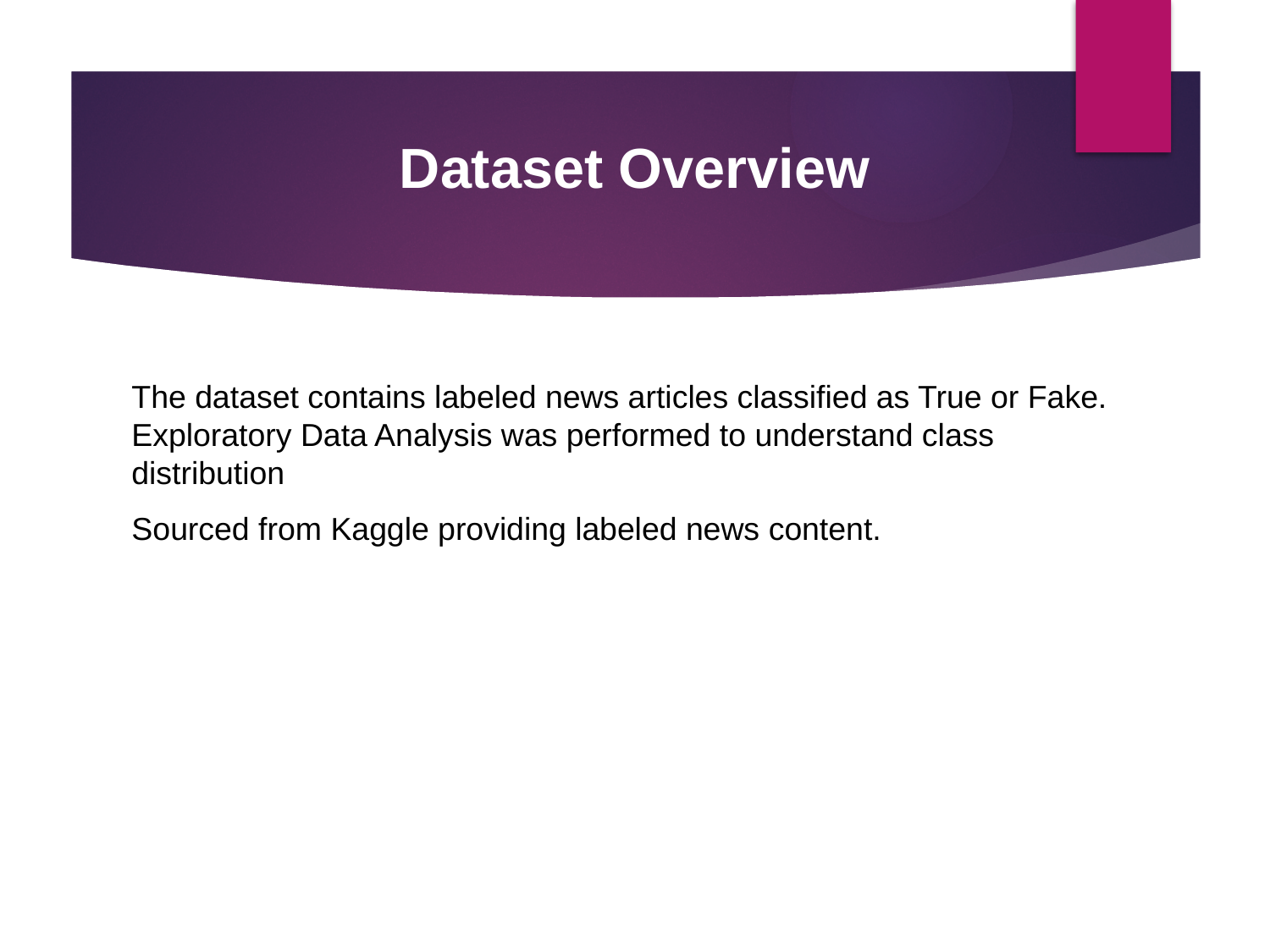

# Dataset Overview
The dataset contains labeled news articles classified as True or Fake. Exploratory Data Analysis was performed to understand class distribution
Sourced from Kaggle providing labeled news content.